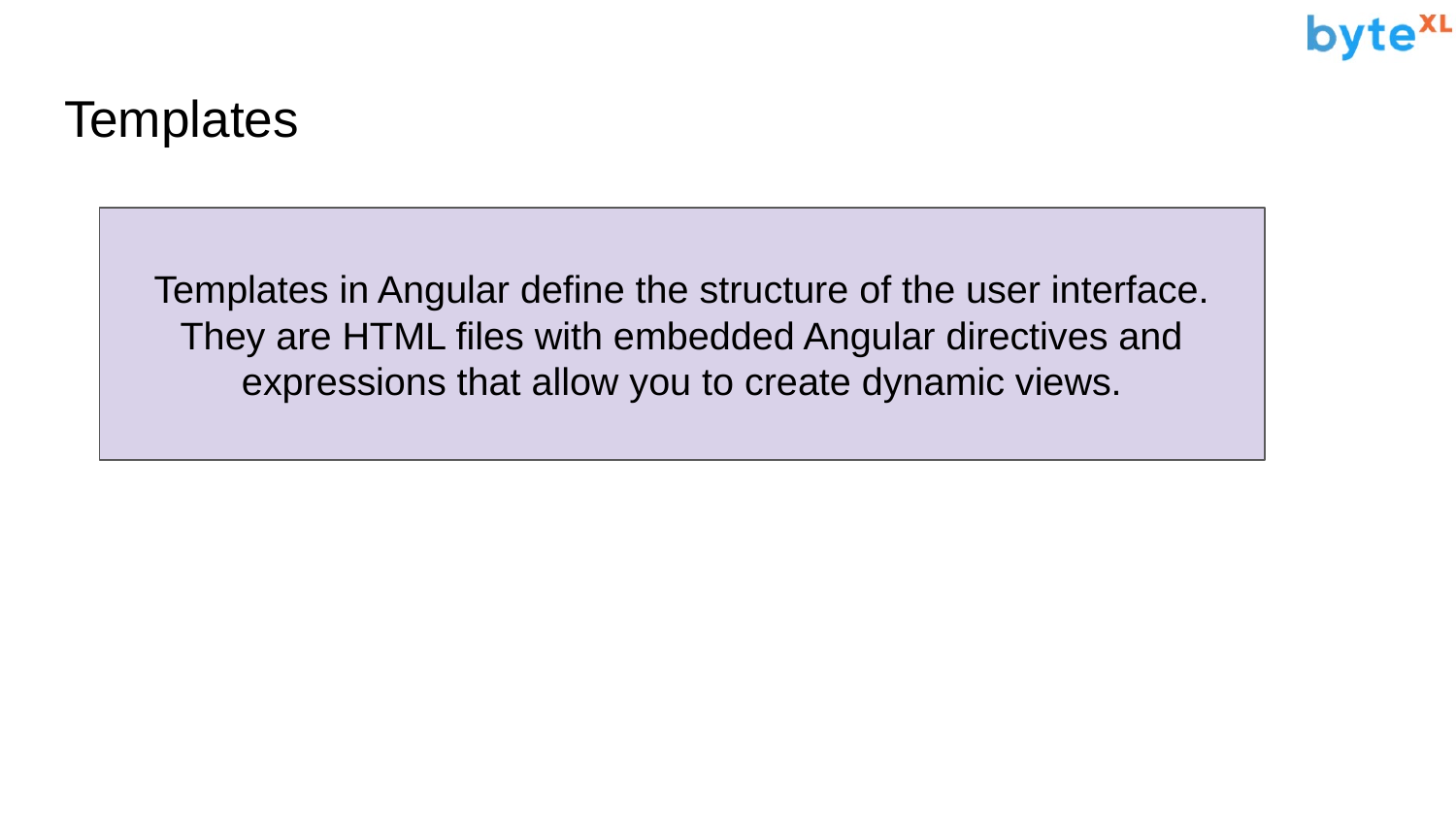

# Templates
Templates in Angular define the structure of the user interface. They are HTML files with embedded Angular directives and expressions that allow you to create dynamic views.